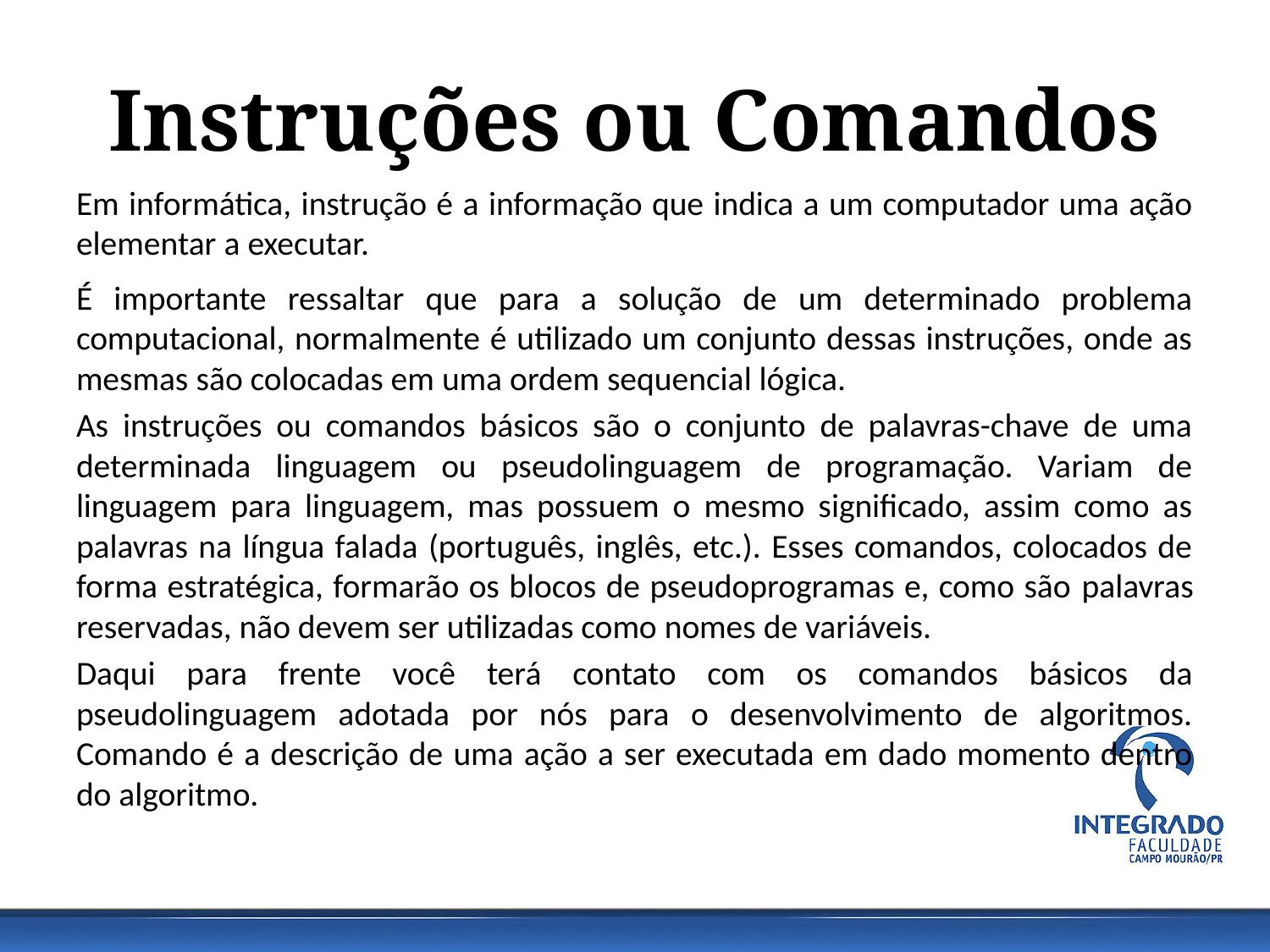

# Instruções ou Comandos
Em informática, instrução é a informação que indica a um computador uma ação elementar a executar.
É importante ressaltar que para a solução de um determinado problema computacional, normalmente é utilizado um conjunto dessas instruções, onde as mesmas são colocadas em uma ordem sequencial lógica.
As instruções ou comandos básicos são o conjunto de palavras-chave de uma determinada linguagem ou pseudolinguagem de programação. Variam de linguagem para linguagem, mas possuem o mesmo significado, assim como as palavras na língua falada (português, inglês, etc.). Esses comandos, colocados de forma estratégica, formarão os blocos de pseudoprogramas e, como são palavras reservadas, não devem ser utilizadas como nomes de variáveis.
Daqui para frente você terá contato com os comandos básicos da pseudolinguagem adotada por nós para o desenvolvimento de algoritmos. Comando é a descrição de uma ação a ser executada em dado momento dentro do algoritmo.